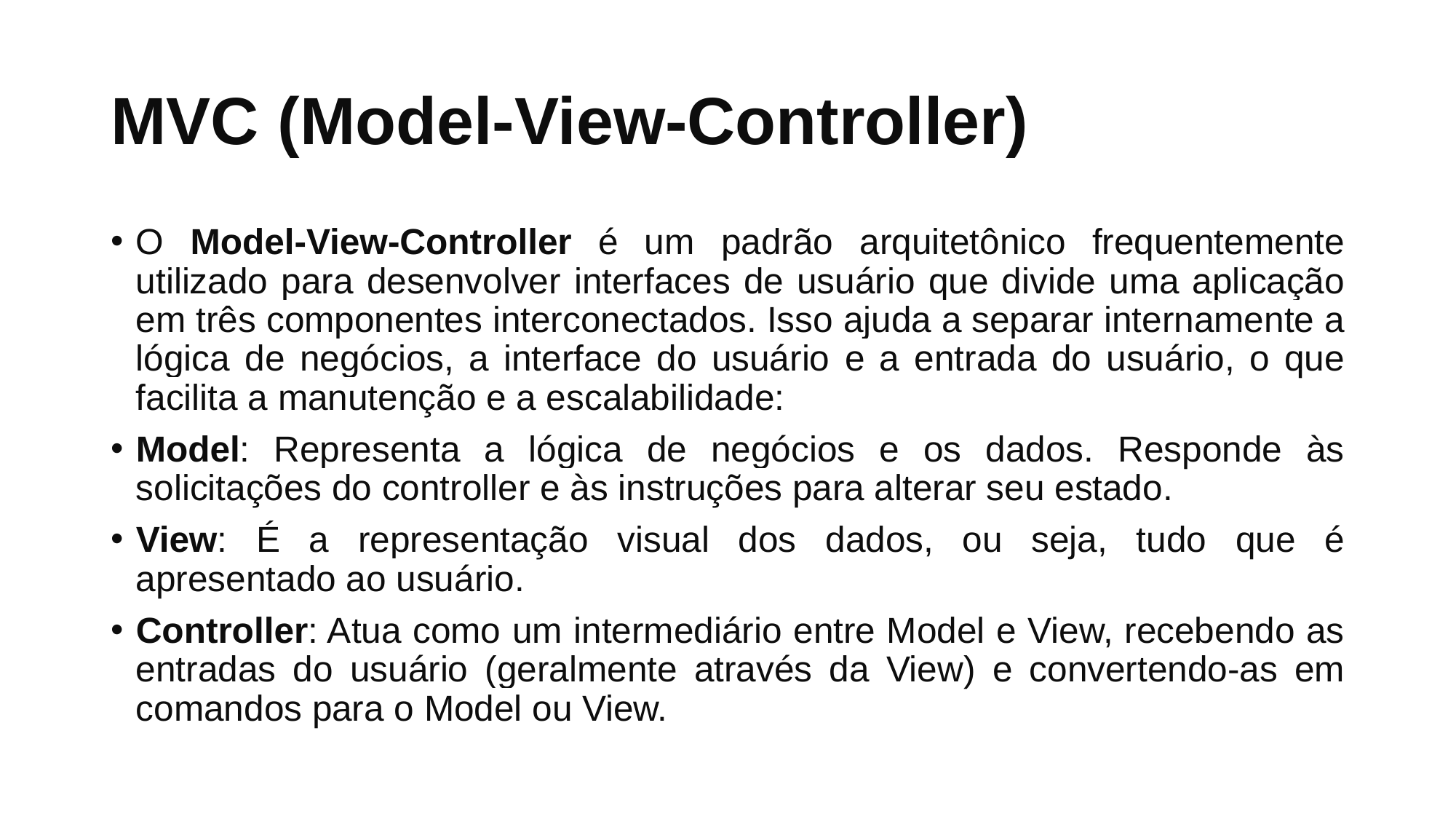

# MVC (Model-View-Controller)
O Model-View-Controller é um padrão arquitetônico frequentemente utilizado para desenvolver interfaces de usuário que divide uma aplicação em três componentes interconectados. Isso ajuda a separar internamente a lógica de negócios, a interface do usuário e a entrada do usuário, o que facilita a manutenção e a escalabilidade:
Model: Representa a lógica de negócios e os dados. Responde às solicitações do controller e às instruções para alterar seu estado.
View: É a representação visual dos dados, ou seja, tudo que é apresentado ao usuário.
Controller: Atua como um intermediário entre Model e View, recebendo as entradas do usuário (geralmente através da View) e convertendo-as em comandos para o Model ou View.